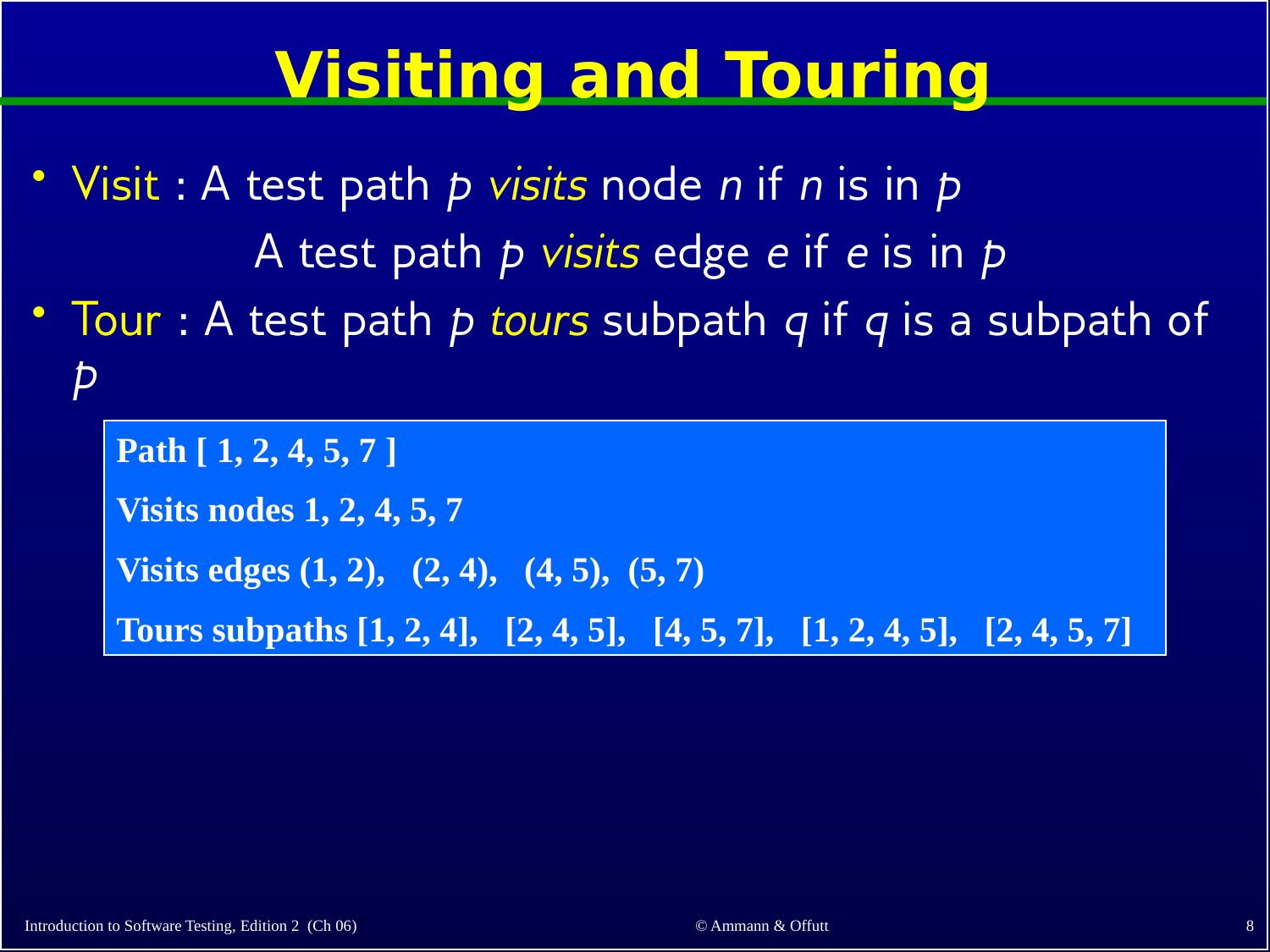

# Visiting and Touring
Visit : A test path p visits node n if n is in p
               A test path p visits edge e if e is in p
Tour : A test path p tours subpath q if q is a subpath of p
Path [ 1, 2, 4, 5, 7 ]
Visits nodes 1, 2, 4, 5, 7
Visits edges (1, 2),   (2, 4),   (4, 5),  (5, 7)
Tours subpaths [1, 2, 4],   [2, 4, 5],   [4, 5, 7],   [1, 2, 4, 5],   [2, 4, 5, 7]
8
© Ammann & Offutt
Introduction to Software Testing, Edition 2  (Ch 06)